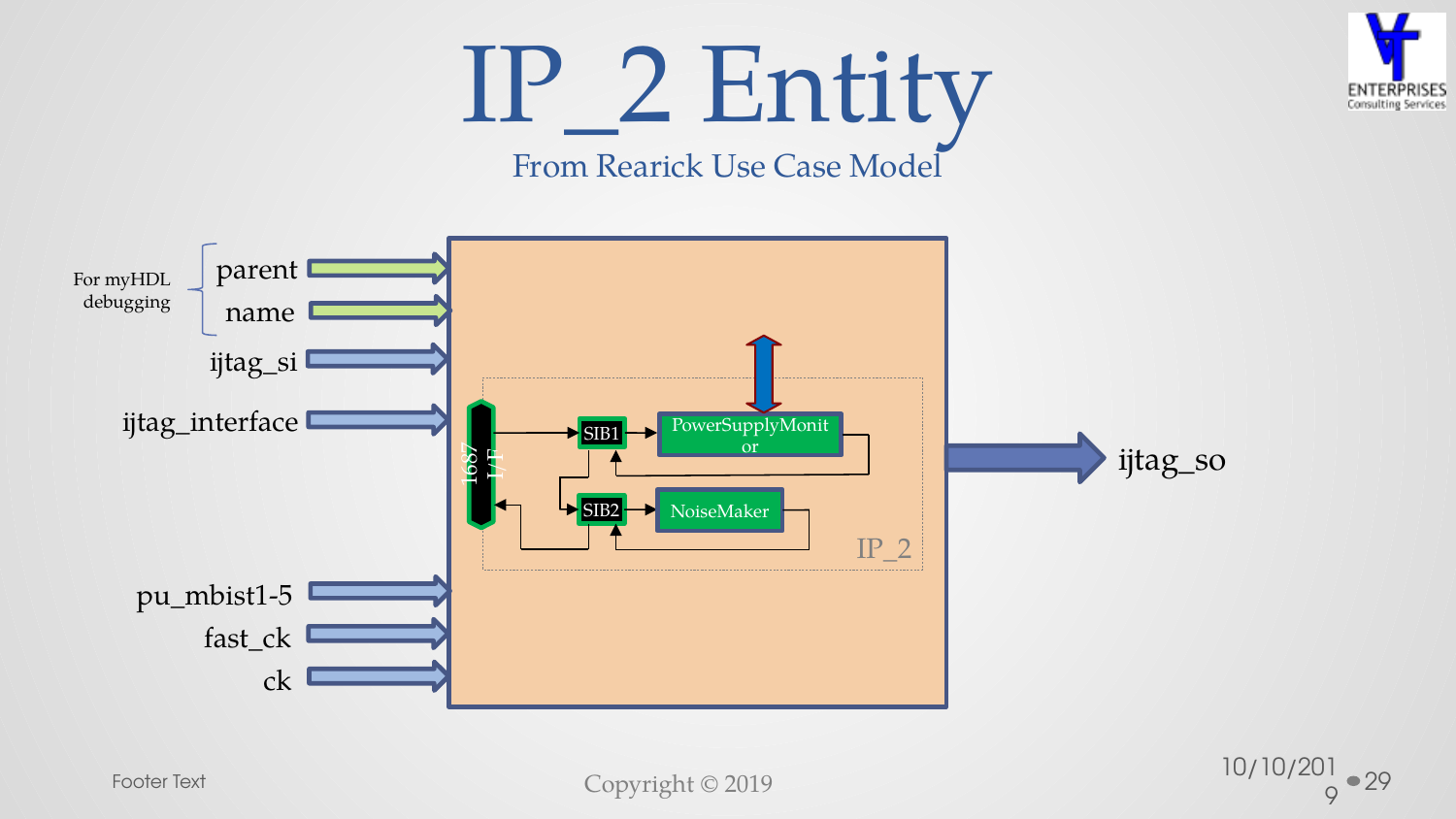

# IP_2 Entity From Rearick Use Case Model

parent

For myHDL debugging
name

ijtag_si

IP_2
ijtag_interface

PowerSupplyMonitor
SIB1
ijtag_so

1687 I/F
NoiseMaker
SIB2
pu_mbist1-5

fast_ck

ck

Footer Text
10/10/2019
29